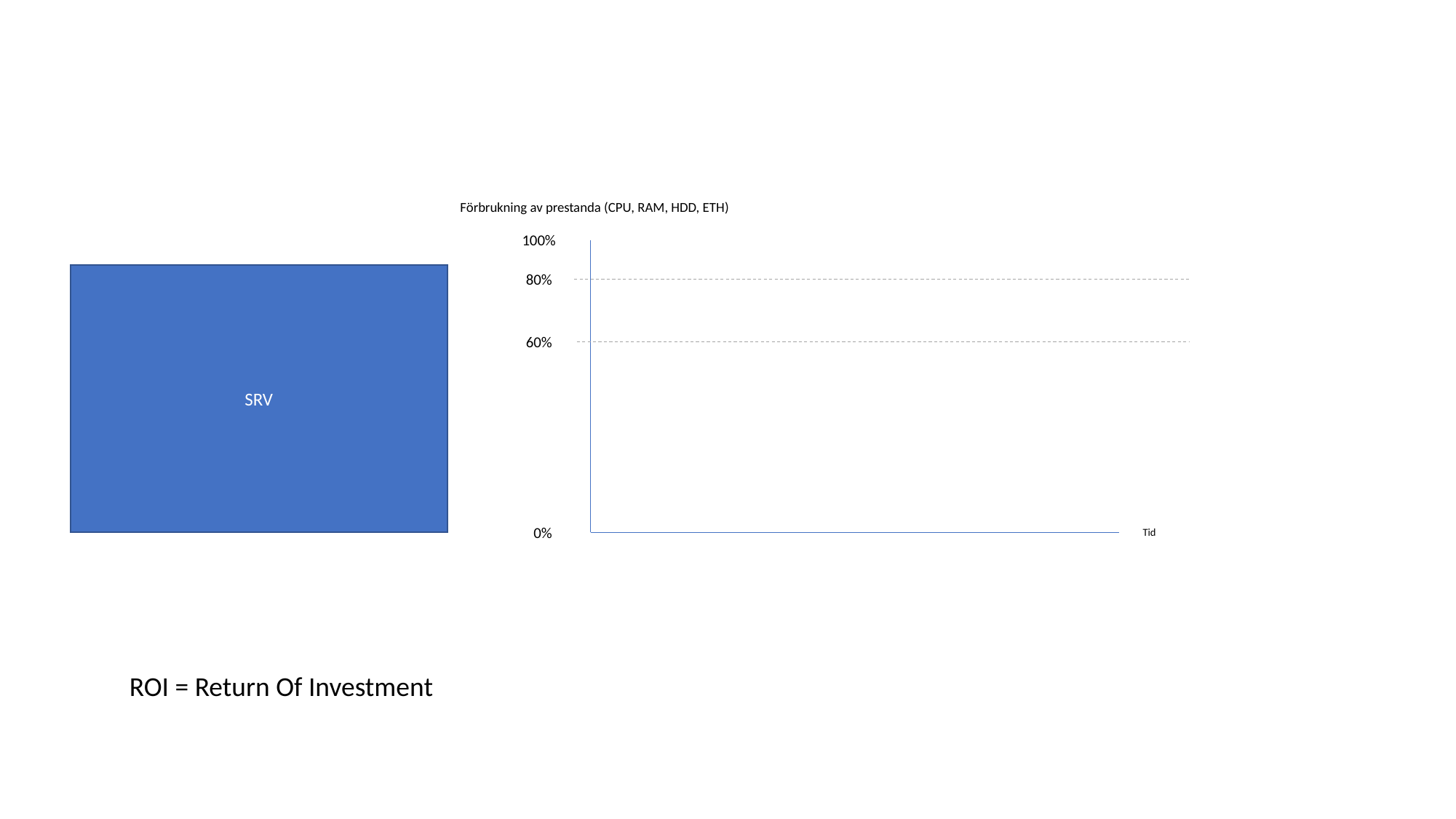

Förbrukning av prestanda (CPU, RAM, HDD, ETH)
100%
80%
SRV
60%
0%
Tid
ROI = Return Of Investment